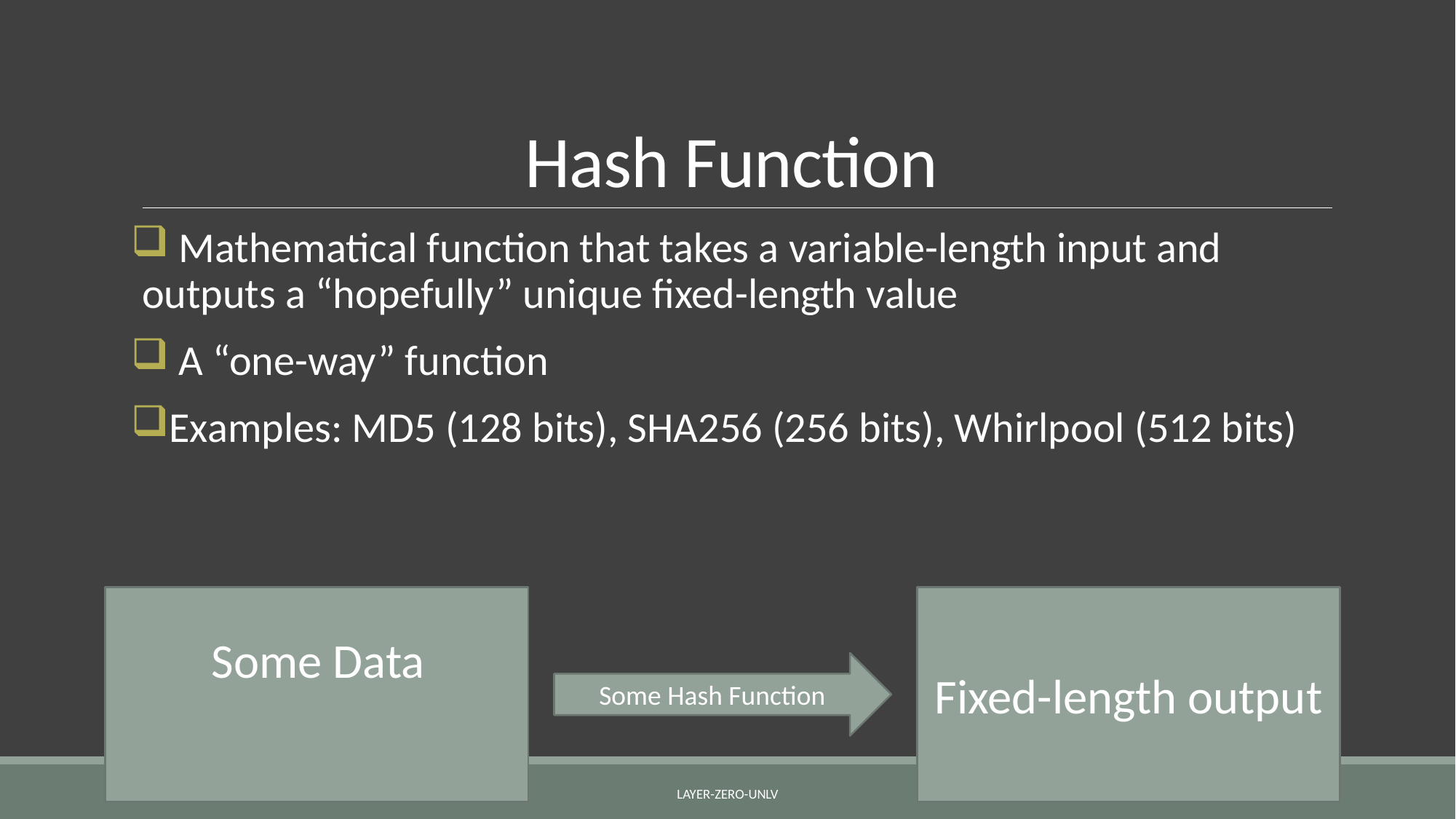

# Hash Function
 Mathematical function that takes a variable-length input and outputs a “hopefully” unique fixed-length value
 A “one-way” function
Examples: MD5 (128 bits), SHA256 (256 bits), Whirlpool (512 bits)

Fixed-length output

Some Data
Some Hash Function
Layer-Zero-UNLV
3